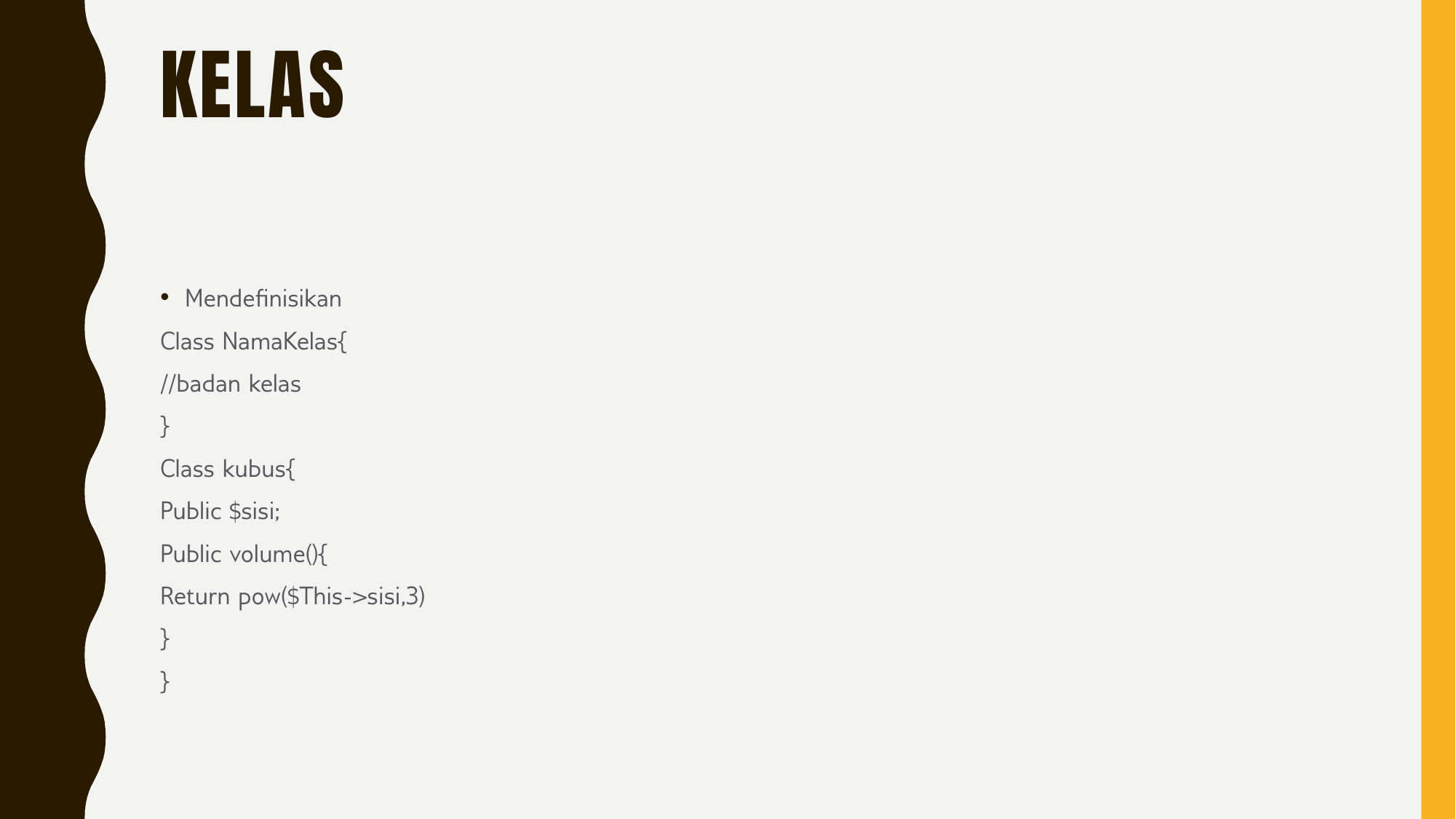

# Kelas
Mendefinisikan
Class NamaKelas{
//badan kelas
}
Class kubus{
Public $sisi;
Public volume(){
Return pow($This->sisi,3)
}
}